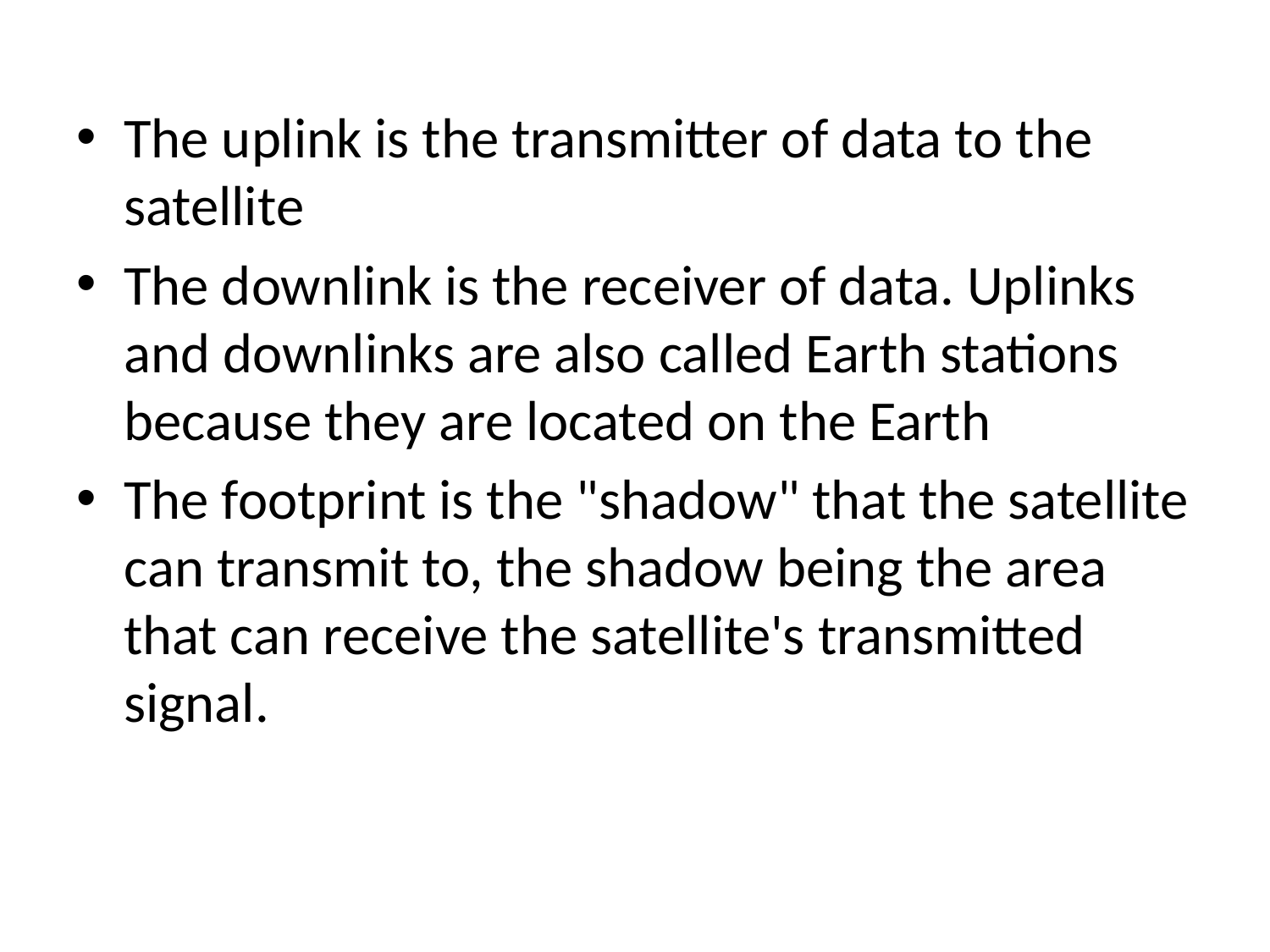

The uplink is the transmitter of data to the satellite
The downlink is the receiver of data. Uplinks and downlinks are also called Earth stations because they are located on the Earth
The footprint is the "shadow" that the satellite can transmit to, the shadow being the area that can receive the satellite's transmitted signal.